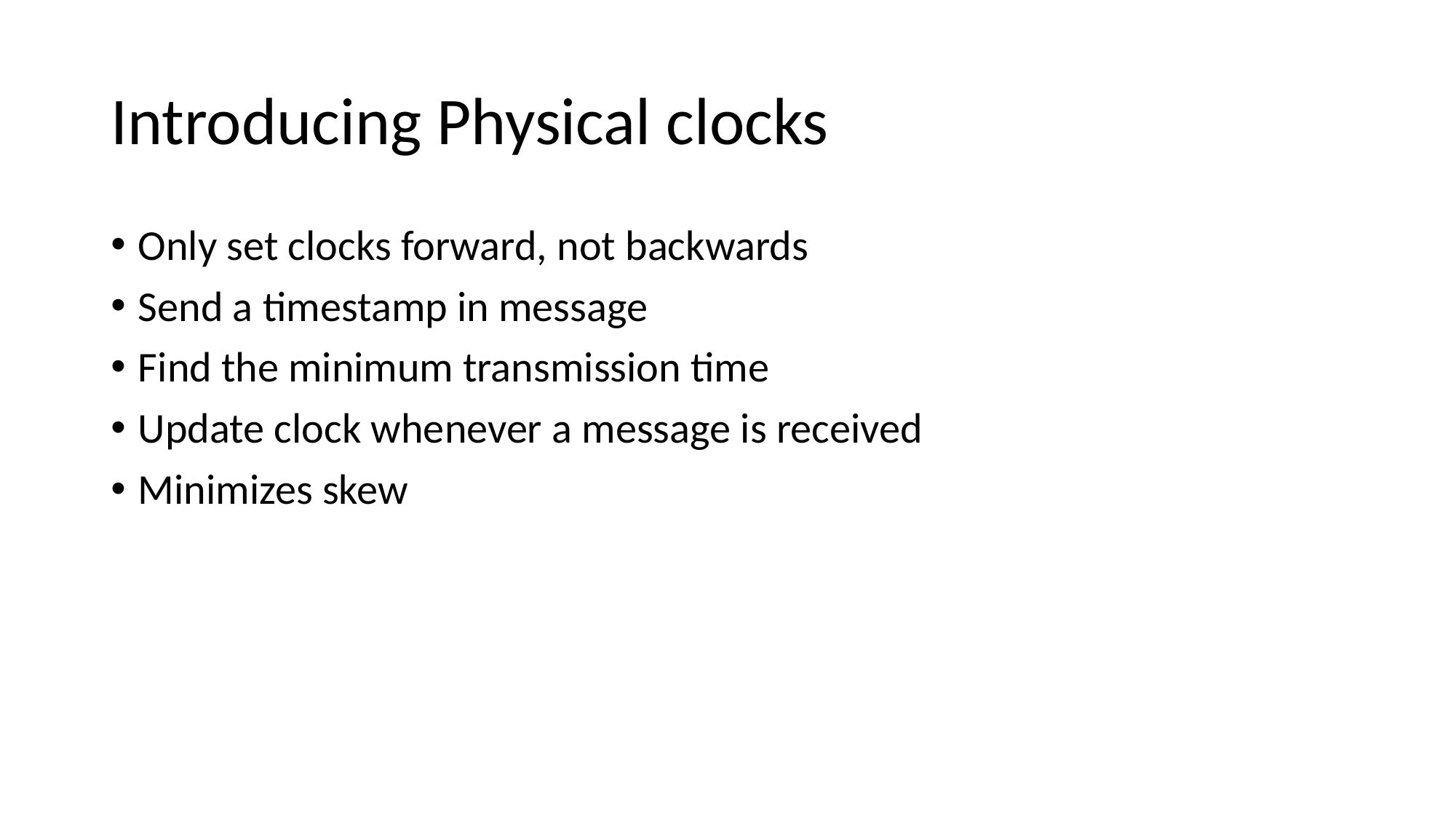

# Introducing Physical clocks
Only set clocks forward, not backwards
Send a timestamp in message
Find the minimum transmission time
Update clock whenever a message is received
Minimizes skew